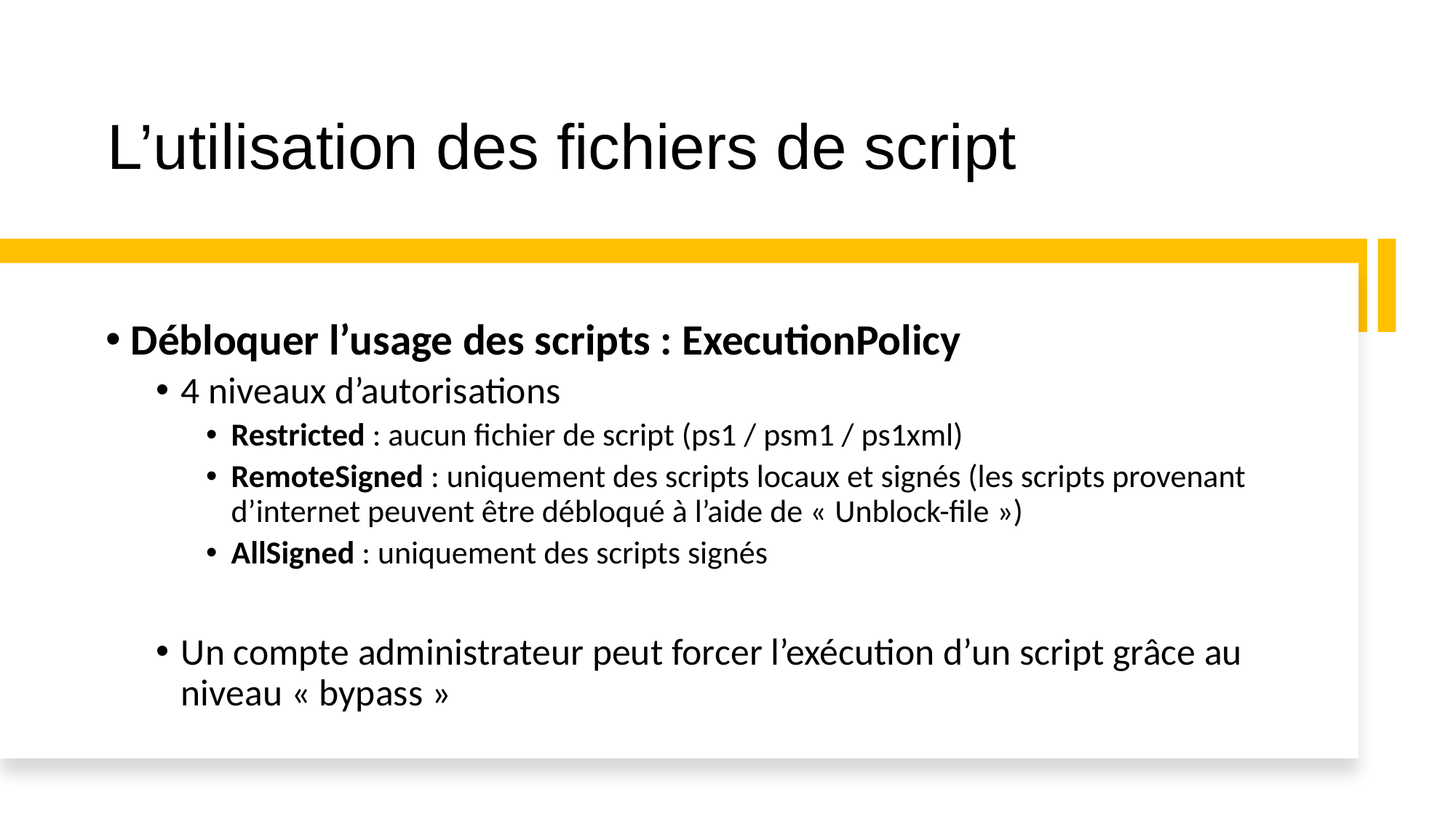

# L’utilisation des fichiers de script

Débloquer l’usage des scripts : ExecutionPolicy
4 niveaux d’autorisations
Restricted : aucun fichier de script (ps1 / psm1 / ps1xml)
RemoteSigned : uniquement des scripts locaux et signés (les scripts provenant d’internet peuvent être débloqué à l’aide de « Unblock-file »)
AllSigned : uniquement des scripts signés

Un compte administrateur peut forcer l’exécution d’un script grâce au niveau « bypass »